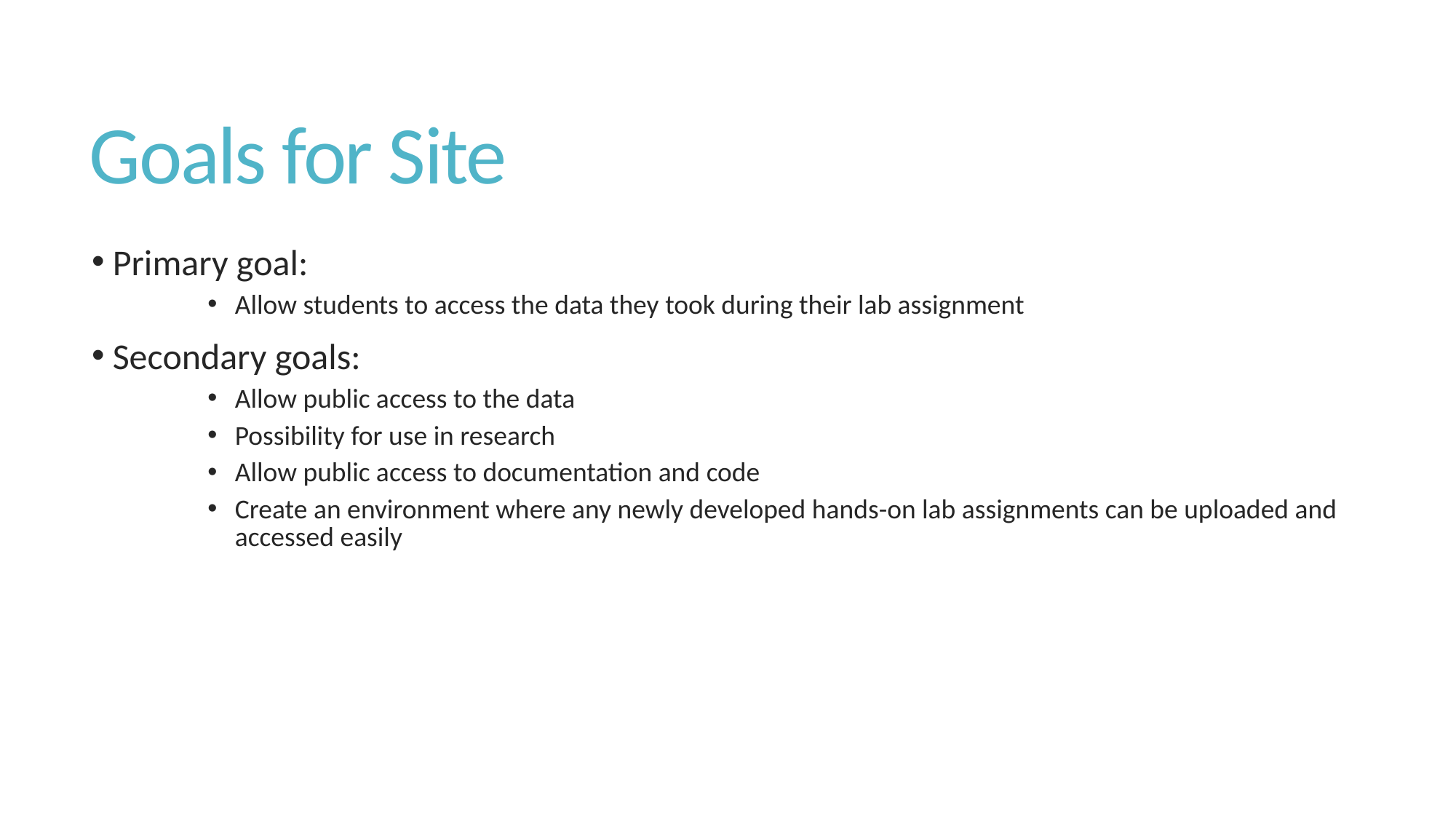

# Goals for Site
 Primary goal:
Allow students to access the data they took during their lab assignment
 Secondary goals:
Allow public access to the data
Possibility for use in research
Allow public access to documentation and code
Create an environment where any newly developed hands-on lab assignments can be uploaded and accessed easily